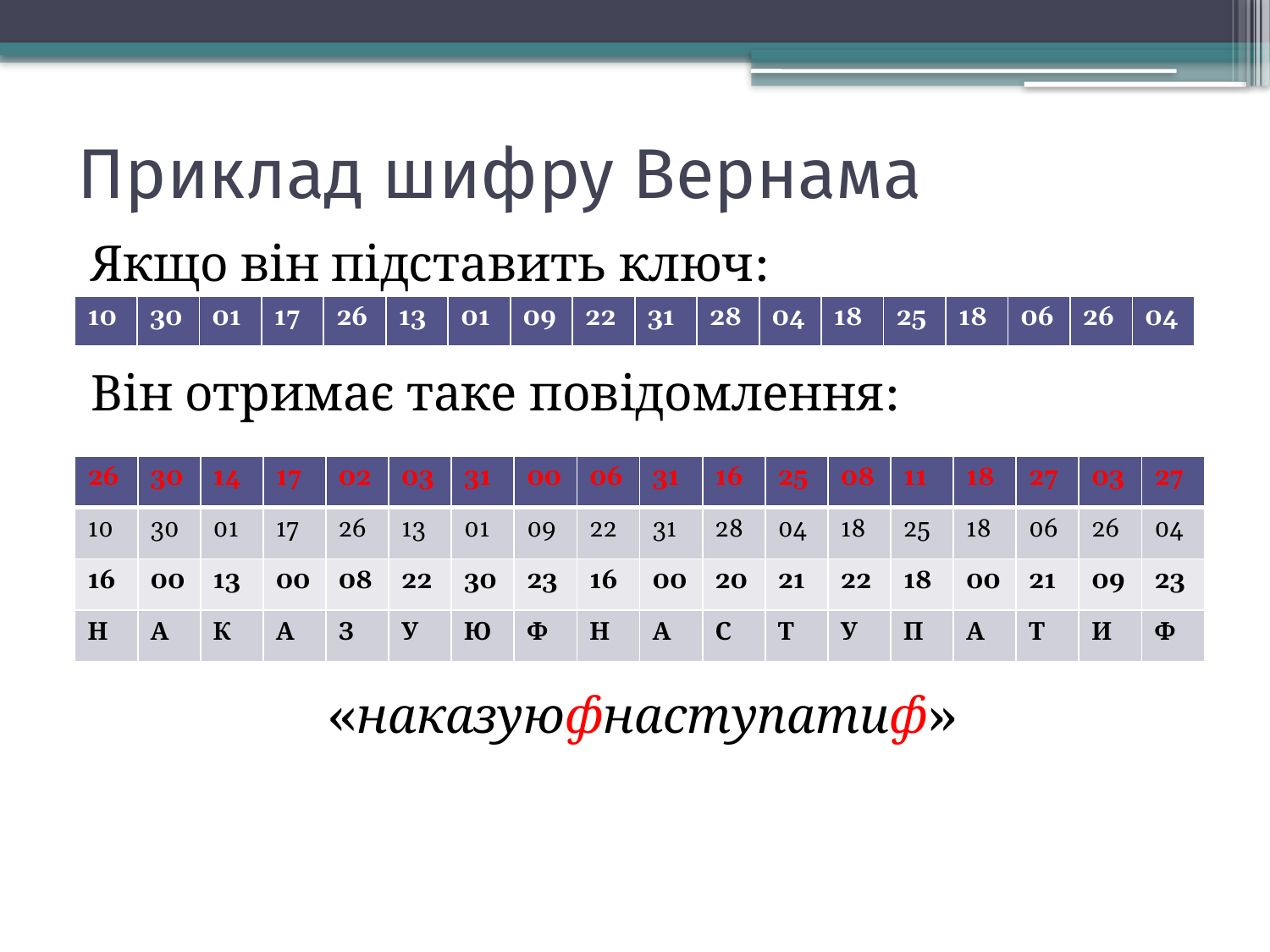

# Приклад шифру Вернама
Якщо він підставить ключ:

Він отримає таке повідомлення:

«наказуюфнаступатиф»
| 10 | 30 | 01 | 17 | 26 | 13 | 01 | 09 | 22 | 31 | 28 | 04 | 18 | 25 | 18 | 06 | 26 | 04 |
| --- | --- | --- | --- | --- | --- | --- | --- | --- | --- | --- | --- | --- | --- | --- | --- | --- | --- |
| 26 | 30 | 14 | 17 | 02 | 03 | 31 | 00 | 06 | 31 | 16 | 25 | 08 | 11 | 18 | 27 | 03 | 27 |
| --- | --- | --- | --- | --- | --- | --- | --- | --- | --- | --- | --- | --- | --- | --- | --- | --- | --- |
| 10 | 30 | 01 | 17 | 26 | 13 | 01 | 09 | 22 | 31 | 28 | 04 | 18 | 25 | 18 | 06 | 26 | 04 |
| 16 | 00 | 13 | 00 | 08 | 22 | 30 | 23 | 16 | 00 | 20 | 21 | 22 | 18 | 00 | 21 | 09 | 23 |
| Н | А | К | А | З | У | Ю | Ф | Н | А | С | Т | У | П | А | Т | И | Ф |